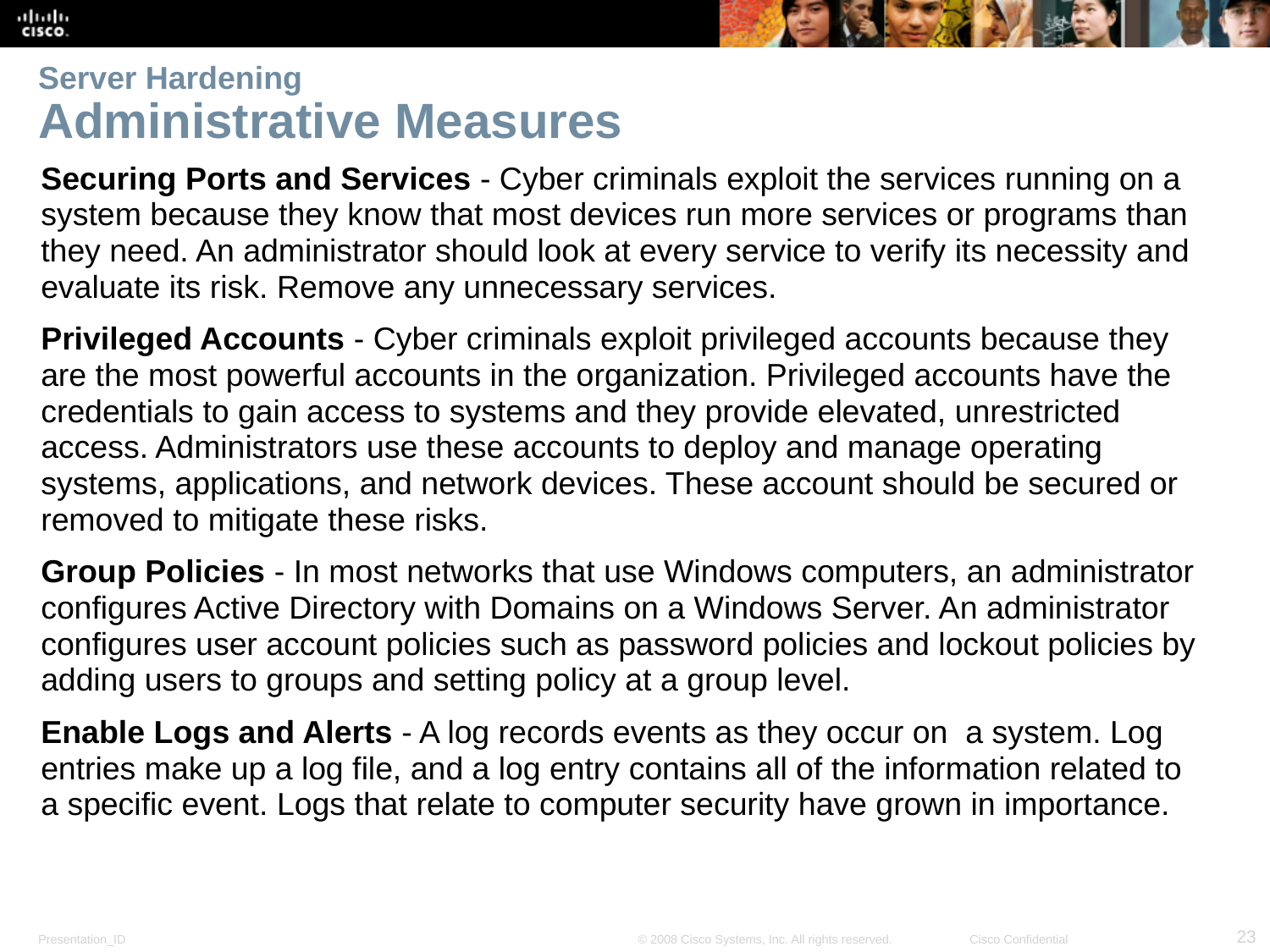

# Server Hardening Administrative Measures
Securing Ports and Services - Cyber criminals exploit the services running on a system because they know that most devices run more services or programs than they need. An administrator should look at every service to verify its necessity and evaluate its risk. Remove any unnecessary services.
Privileged Accounts - Cyber criminals exploit privileged accounts because they are the most powerful accounts in the organization. Privileged accounts have the credentials to gain access to systems and they provide elevated, unrestricted access. Administrators use these accounts to deploy and manage operating systems, applications, and network devices. These account should be secured or removed to mitigate these risks.
Group Policies - In most networks that use Windows computers, an administrator configures Active Directory with Domains on a Windows Server. An administrator configures user account policies such as password policies and lockout policies by adding users to groups and setting policy at a group level.
Enable Logs and Alerts - A log records events as they occur on  a system. Log entries make up a log file, and a log entry contains all of the information related to a specific event. Logs that relate to computer security have grown in importance.